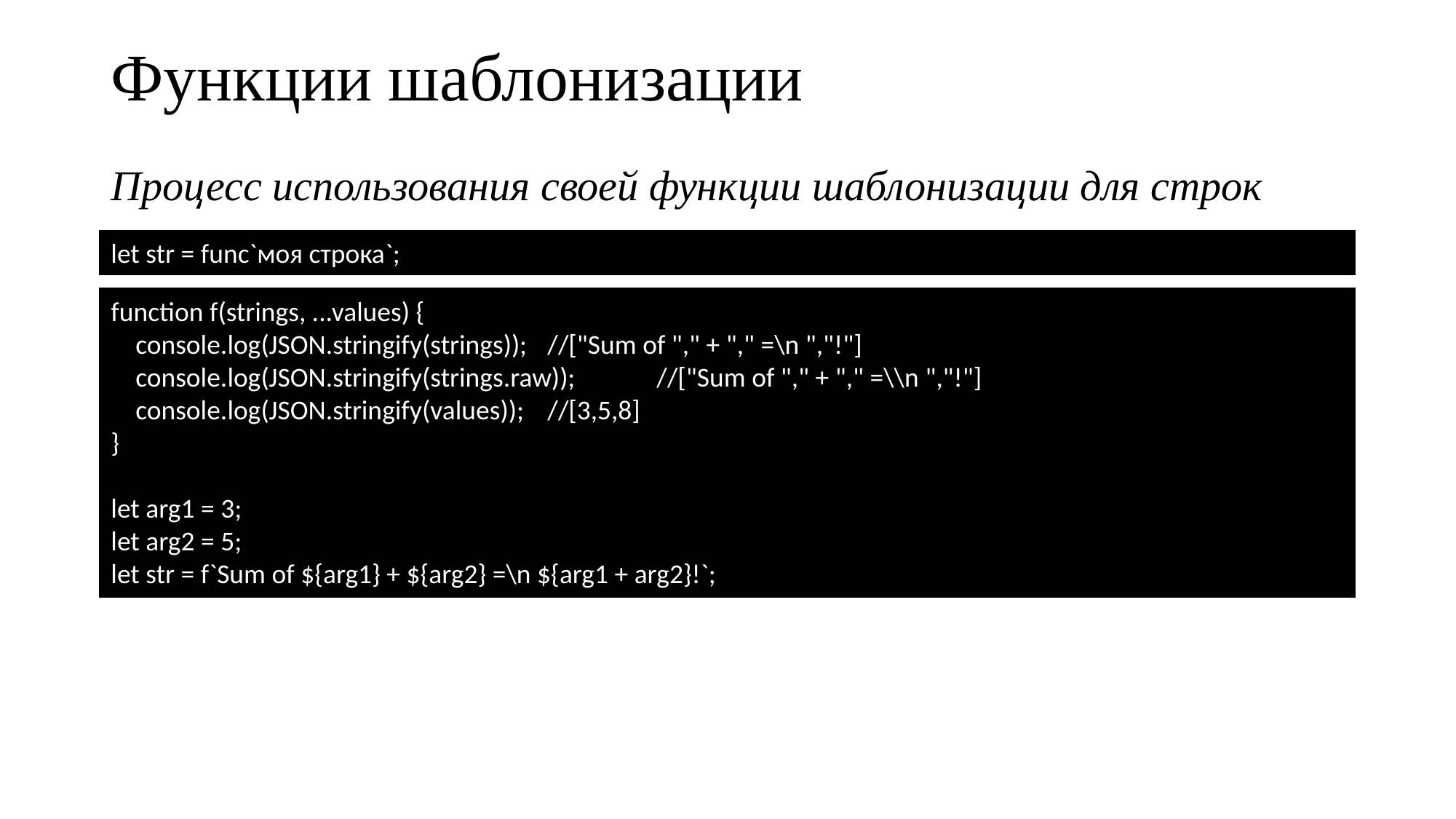

# Функции шаблонизации
Процесс использования своей функции шаблонизации для строк
let str = func`моя строка`;
function f(strings, ...values) {
    console.log(JSON.stringify(strings));	//["Sum of "," + "," =\n ","!"]
    console.log(JSON.stringify(strings.raw));	//["Sum of "," + "," =\\n ","!"]
    console.log(JSON.stringify(values));	//[3,5,8]
}

let arg1 = 3;
let arg2 = 5;
let str = f`Sum of ${arg1} + ${arg2} =\n ${arg1 + arg2}!`;